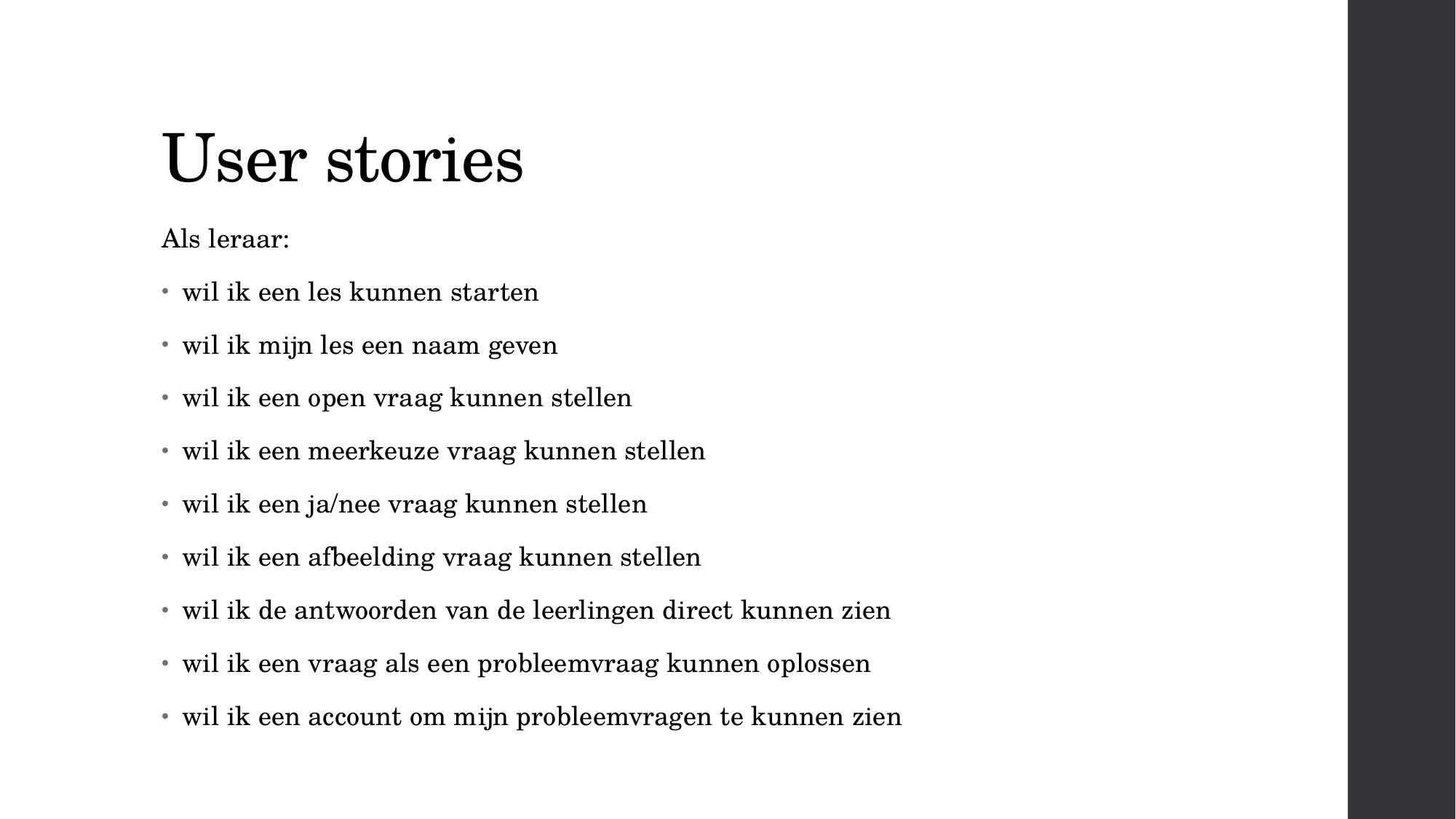

# User stories
Als leraar:
wil ik een les kunnen starten
wil ik mijn les een naam geven
wil ik een open vraag kunnen stellen
wil ik een meerkeuze vraag kunnen stellen
wil ik een ja/nee vraag kunnen stellen
wil ik een afbeelding vraag kunnen stellen
wil ik de antwoorden van de leerlingen direct kunnen zien
wil ik een vraag als een probleemvraag kunnen oplossen
wil ik een account om mijn probleemvragen te kunnen zien